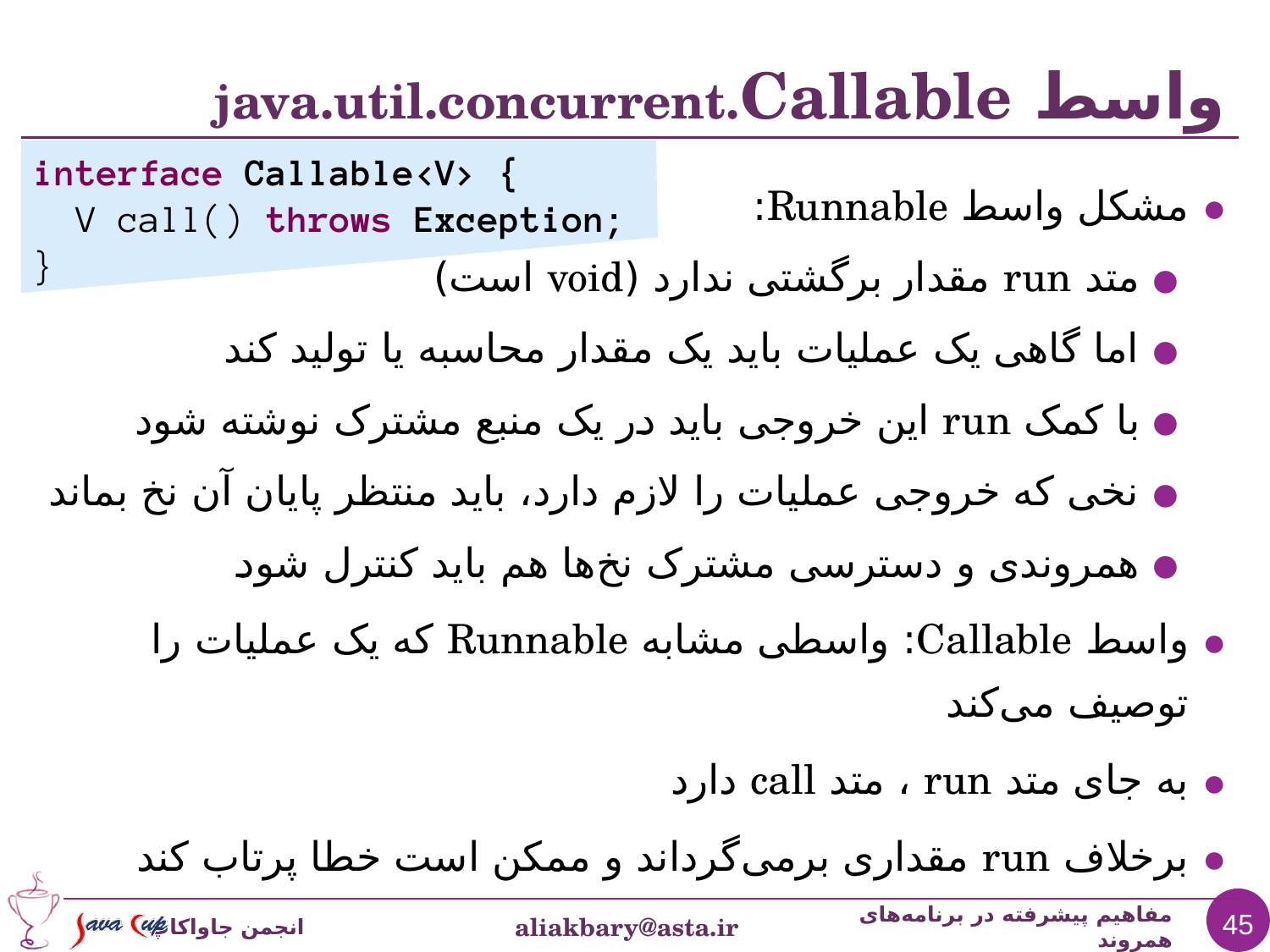

# واسط java.util.concurrent.Callable
interface Callable<V> {
  V call() throws Exception;
}
مشکل واسط Runnable:
متد run مقدار برگشتی ندارد (void است)
اما گاهی یک عملیات باید یک مقدار محاسبه یا تولید کند
با کمک run این خروجی باید در یک منبع مشترک نوشته شود
نخی که خروجی عملیات را لازم دارد، باید منتظر پایان آن نخ بماند
همروندی و دسترسی مشترک نخ‌ها هم باید کنترل شود
واسط Callable: واسطی مشابه Runnable که یک عملیات را توصیف می‌کند
به جای متد run ، متد call دارد
برخلاف run مقداری برمی‌گرداند و ممکن است خطا پرتاب کند